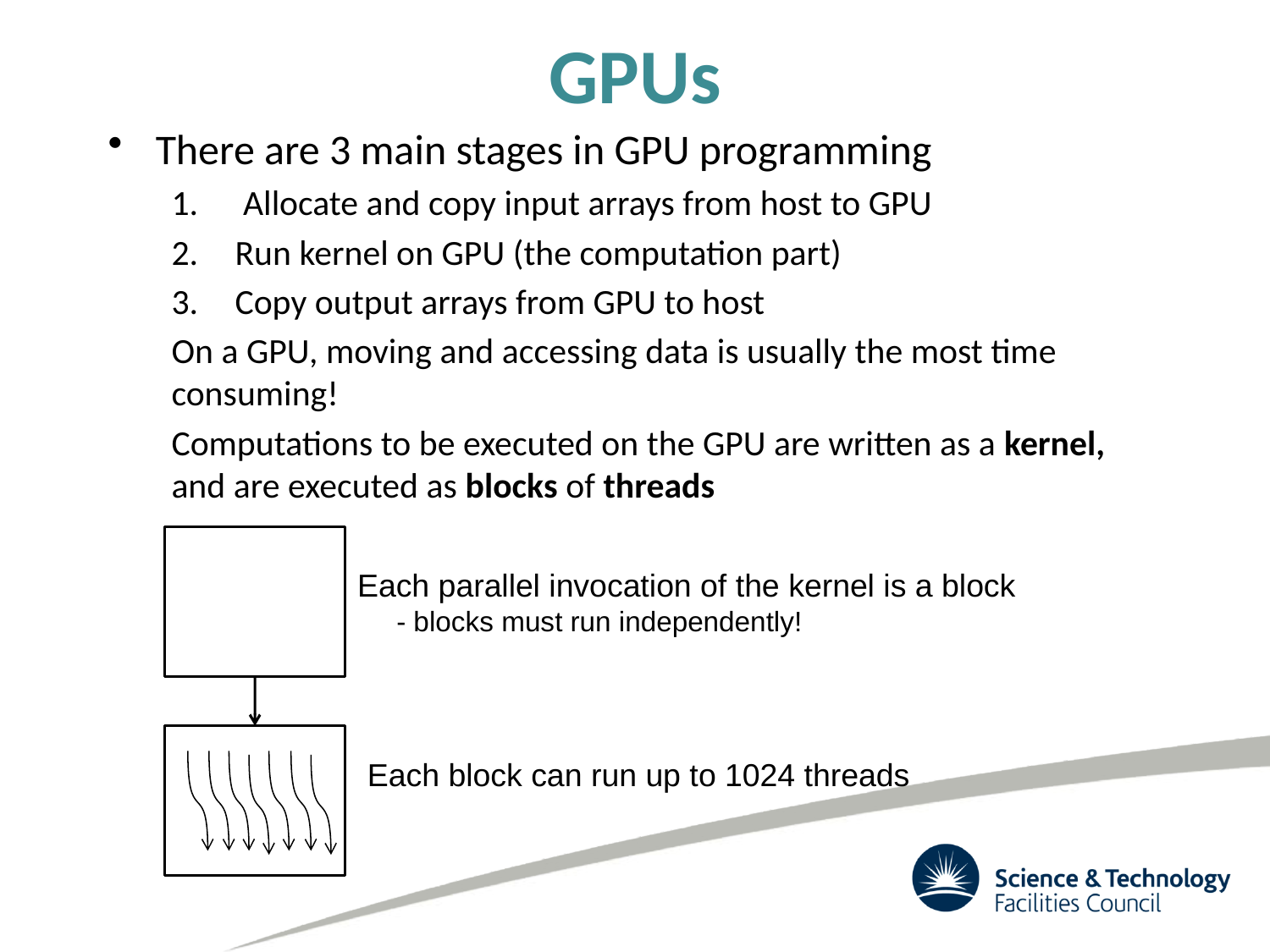

# GPUs
There are 3 main stages in GPU programming
 Allocate and copy input arrays from host to GPU
Run kernel on GPU (the computation part)
Copy output arrays from GPU to host
On a GPU, moving and accessing data is usually the most time consuming!
Computations to be executed on the GPU are written as a kernel, and are executed as blocks of threads

Each parallel invocation of the kernel is a block
     - blocks must run independently!

Each block can run up to 1024 threads